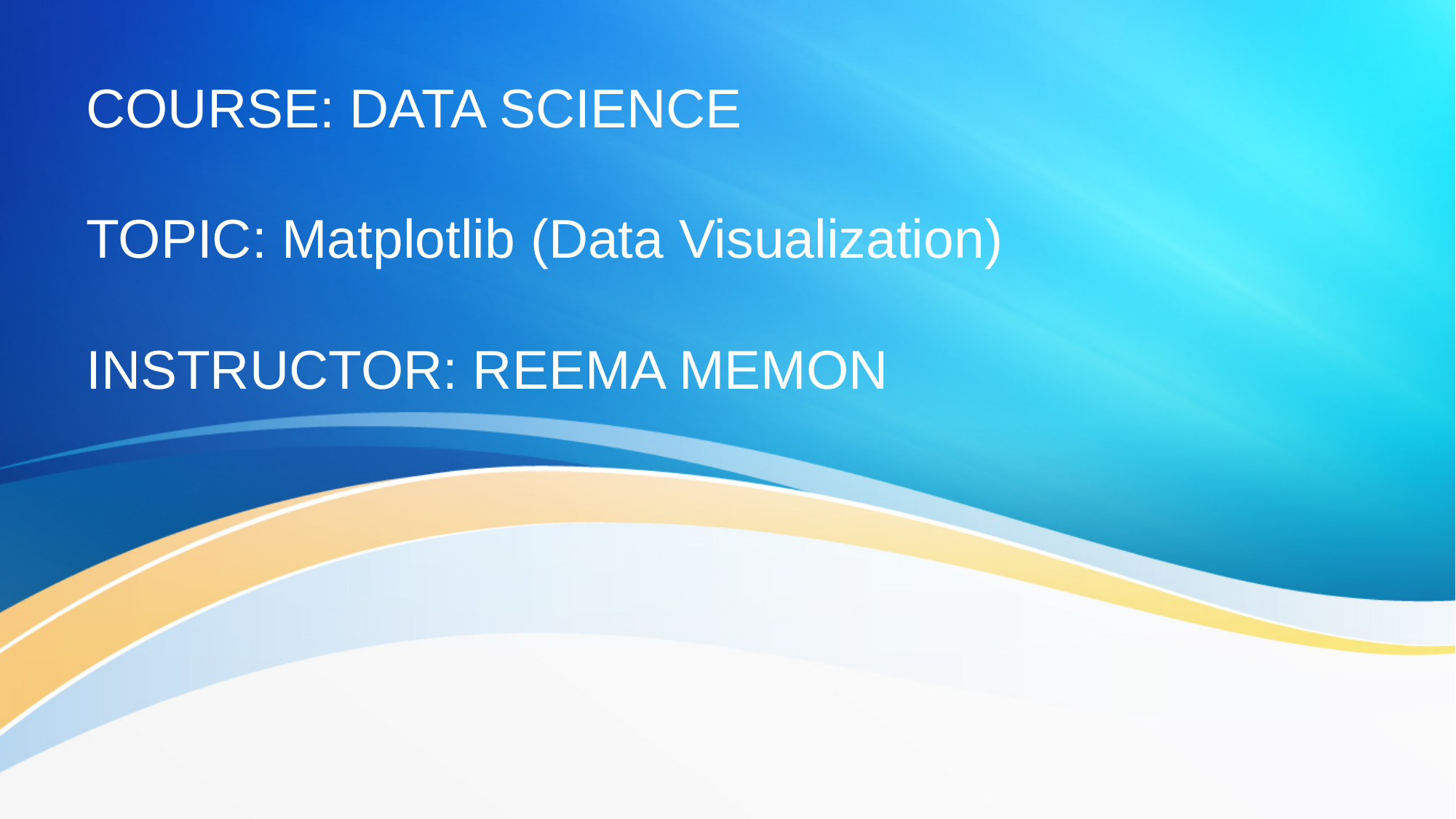

# COURSE: DATA SCIENCE TOPIC: Matplotlib (Data Visualization) INSTRUCTOR: REEMA MEMON